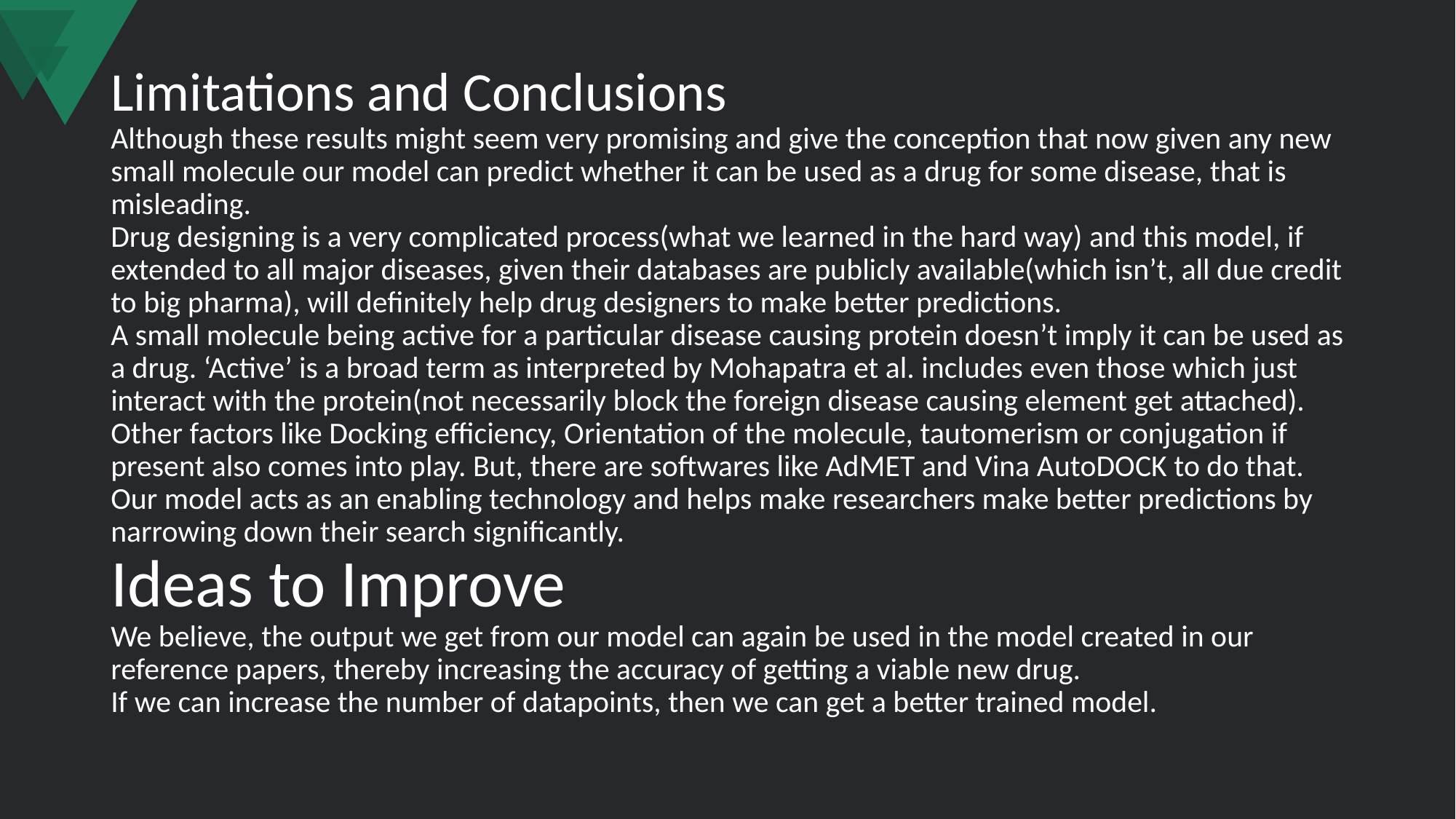

# Limitations and Conclusions Although these results might seem very promising and give the conception that now given any new small molecule our model can predict whether it can be used as a drug for some disease, that is misleading. Drug designing is a very complicated process(what we learned in the hard way) and this model, if extended to all major diseases, given their databases are publicly available(which isn’t, all due credit to big pharma), will definitely help drug designers to make better predictions. A small molecule being active for a particular disease causing protein doesn’t imply it can be used as a drug. ‘Active’ is a broad term as interpreted by Mohapatra et al. includes even those which just interact with the protein(not necessarily block the foreign disease causing element get attached). Other factors like Docking efficiency, Orientation of the molecule, tautomerism or conjugation if present also comes into play. But, there are softwares like AdMET and Vina AutoDOCK to do that. Our model acts as an enabling technology and helps make researchers make better predictions by narrowing down their search significantly. Ideas to Improve We believe, the output we get from our model can again be used in the model created in our reference papers, thereby increasing the accuracy of getting a viable new drug. If we can increase the number of datapoints, then we can get a better trained model.